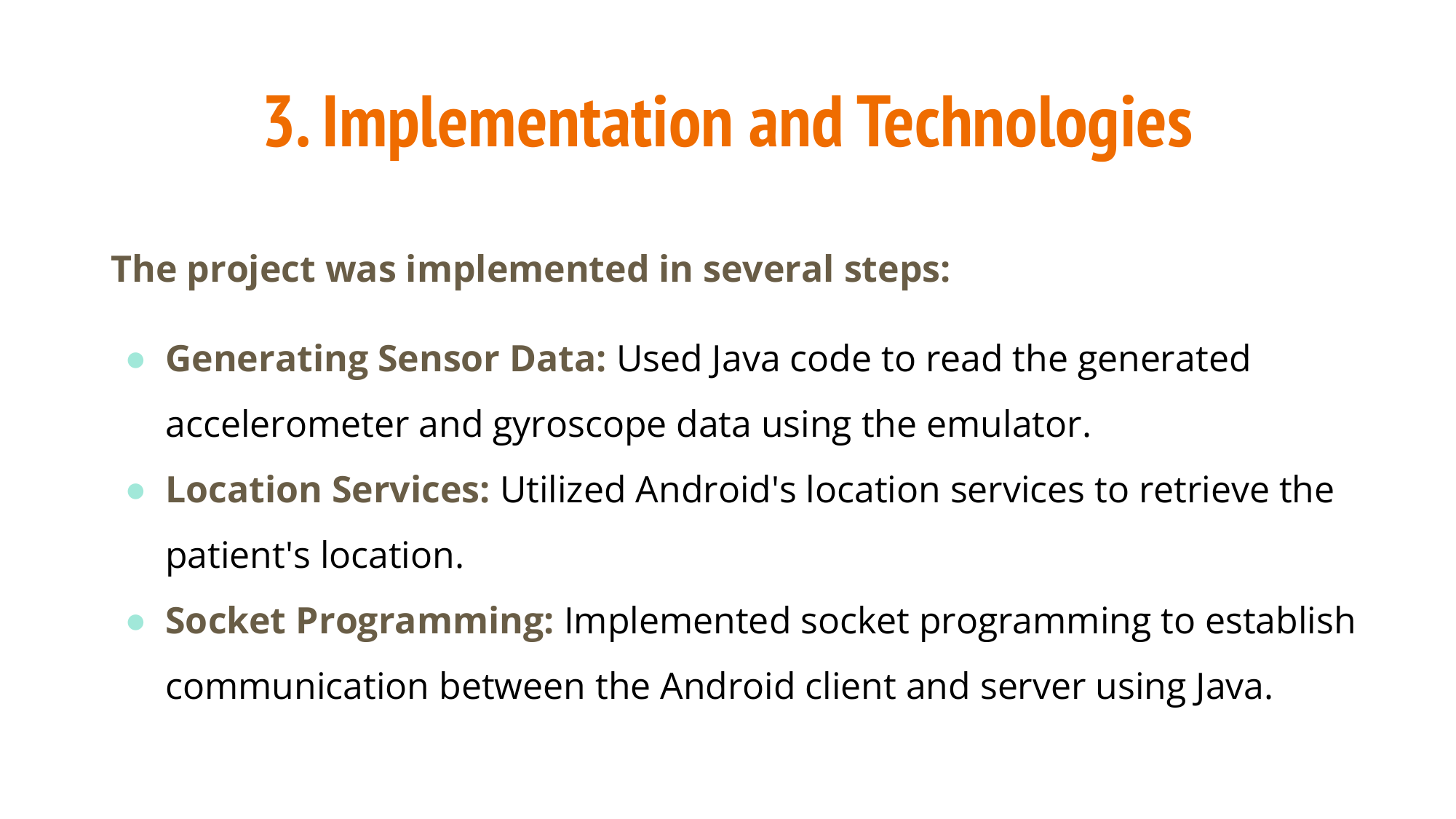

# 3. Implementation and Technologies
The project was implemented in several steps:
Generating Sensor Data: Used Java code to read the generated accelerometer and gyroscope data using the emulator.
Location Services: Utilized Android's location services to retrieve the patient's location.
Socket Programming: Implemented socket programming to establish communication between the Android client and server using Java.